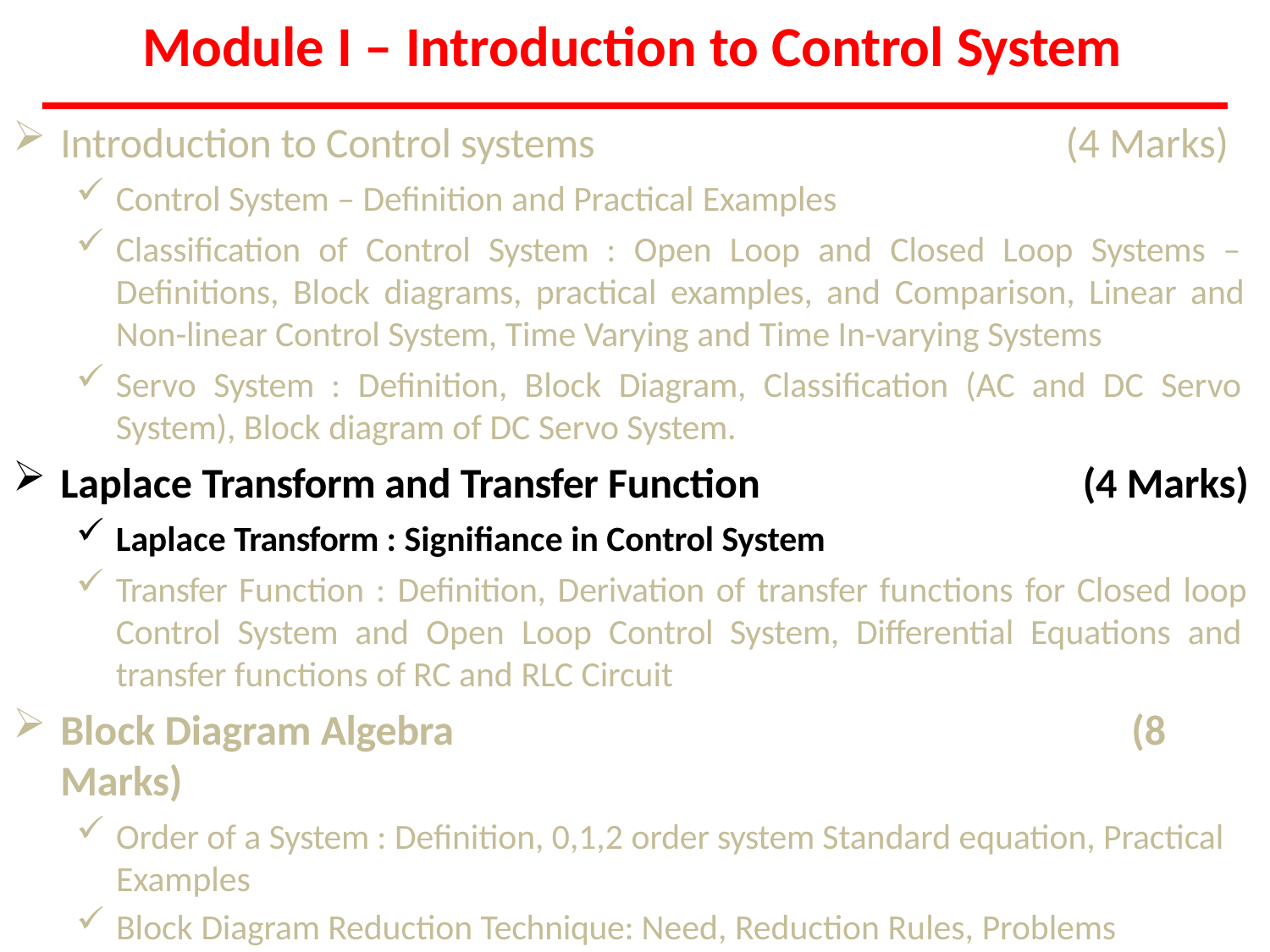

# Module I – Introduction to Control System
Introduction to Control systems
Control System – Definition and Practical Examples
Classification of Control System : Open Loop and Closed Loop Systems –  Definitions, Block diagrams, practical examples, and Comparison, Linear and  Non-linear Control System, Time Varying and Time In-varying Systems
Servo System : Definition, Block Diagram, Classification (AC and DC Servo  System), Block diagram of DC Servo System.

(4 Marks)
Laplace Transform and Transfer Function
Laplace Transform : Signifiance in Control System
Transfer Function : Definition, Derivation of transfer functions for Closed loop  Control System and Open Loop Control System, Differential Equations and  transfer functions of RC and RLC Circuit
(4 Marks)
Block Diagram Algebra	(8 Marks)
Order of a System : Definition, 0,1,2 order system Standard equation, Practical  Examples
Block Diagram Reduction Technique: Need, Reduction Rules, Problems
 	 	59